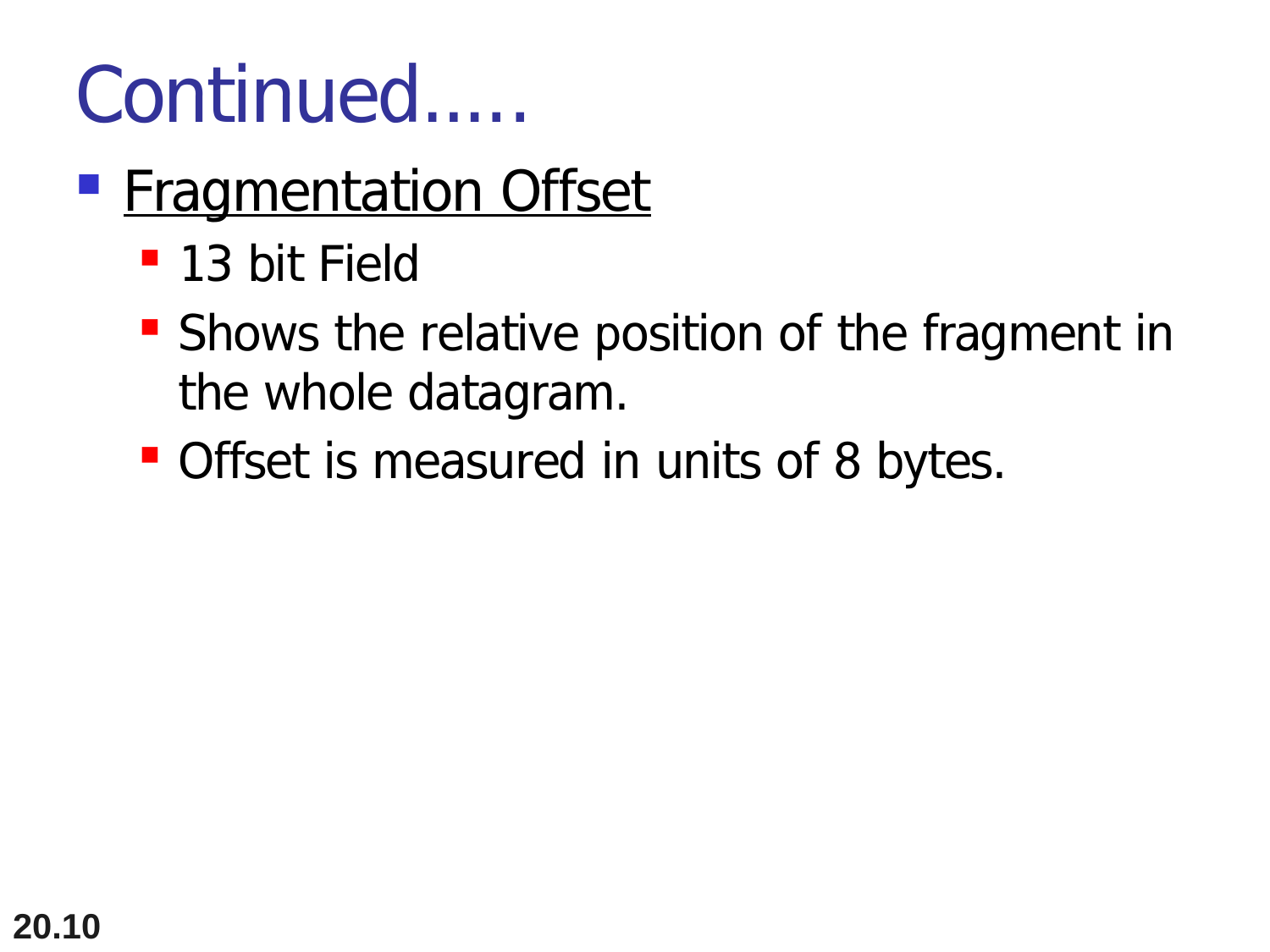

# Continued…..
Fragmentation Offset
13 bit Field
Shows the relative position of the fragment in the whole datagram.
Offset is measured in units of 8 bytes.

20.10